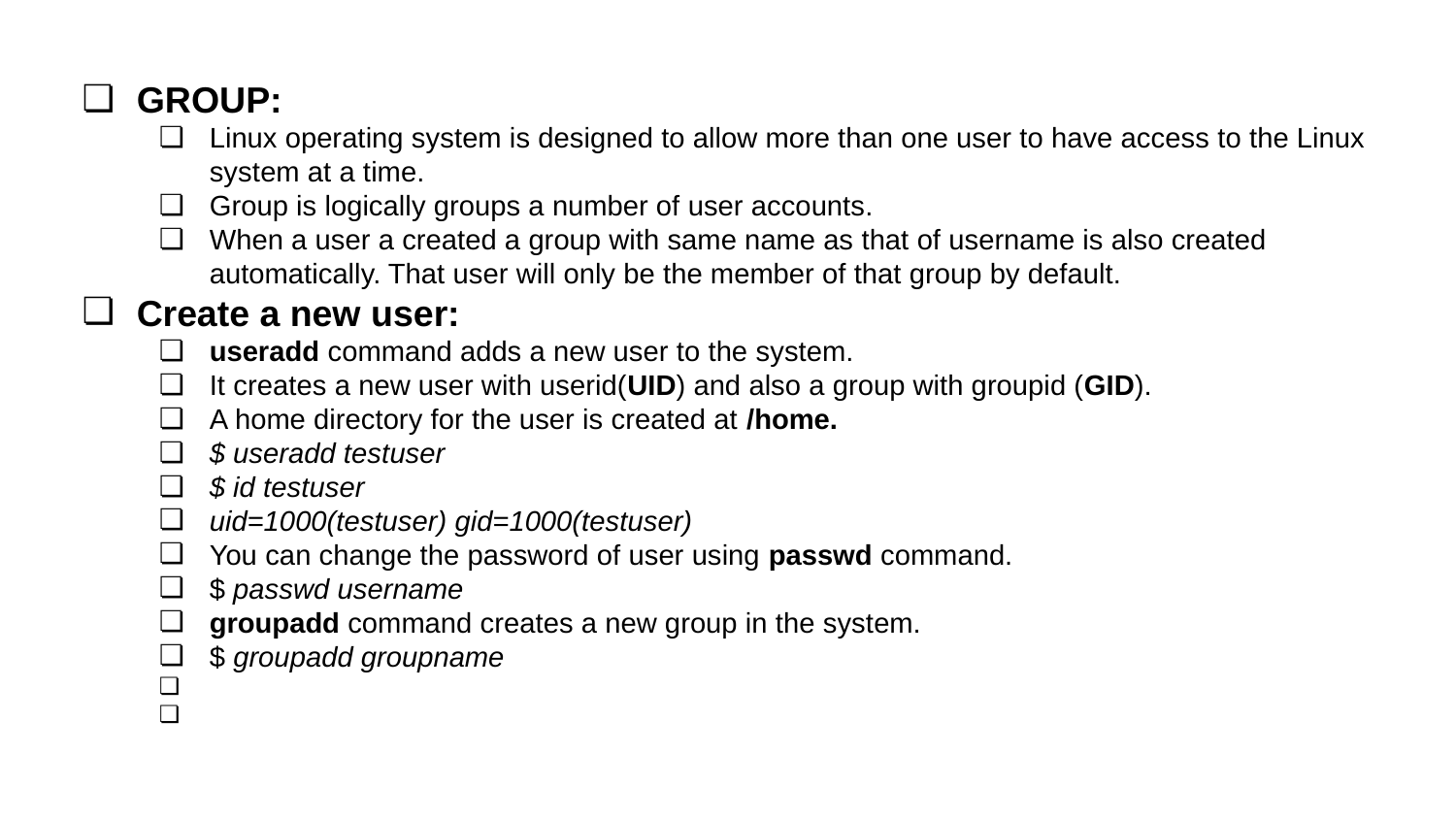

GROUP:
Linux operating system is designed to allow more than one user to have access to the Linux system at a time.
Group is logically groups a number of user accounts.
When a user a created a group with same name as that of username is also created automatically. That user will only be the member of that group by default.
Create a new user:
useradd command adds a new user to the system.
It creates a new user with userid(UID) and also a group with groupid (GID).
A home directory for the user is created at /home.
$ useradd testuser
$ id testuser
uid=1000(testuser) gid=1000(testuser)
You can change the password of user using passwd command.
$ passwd username
groupadd command creates a new group in the system.
$ groupadd groupname